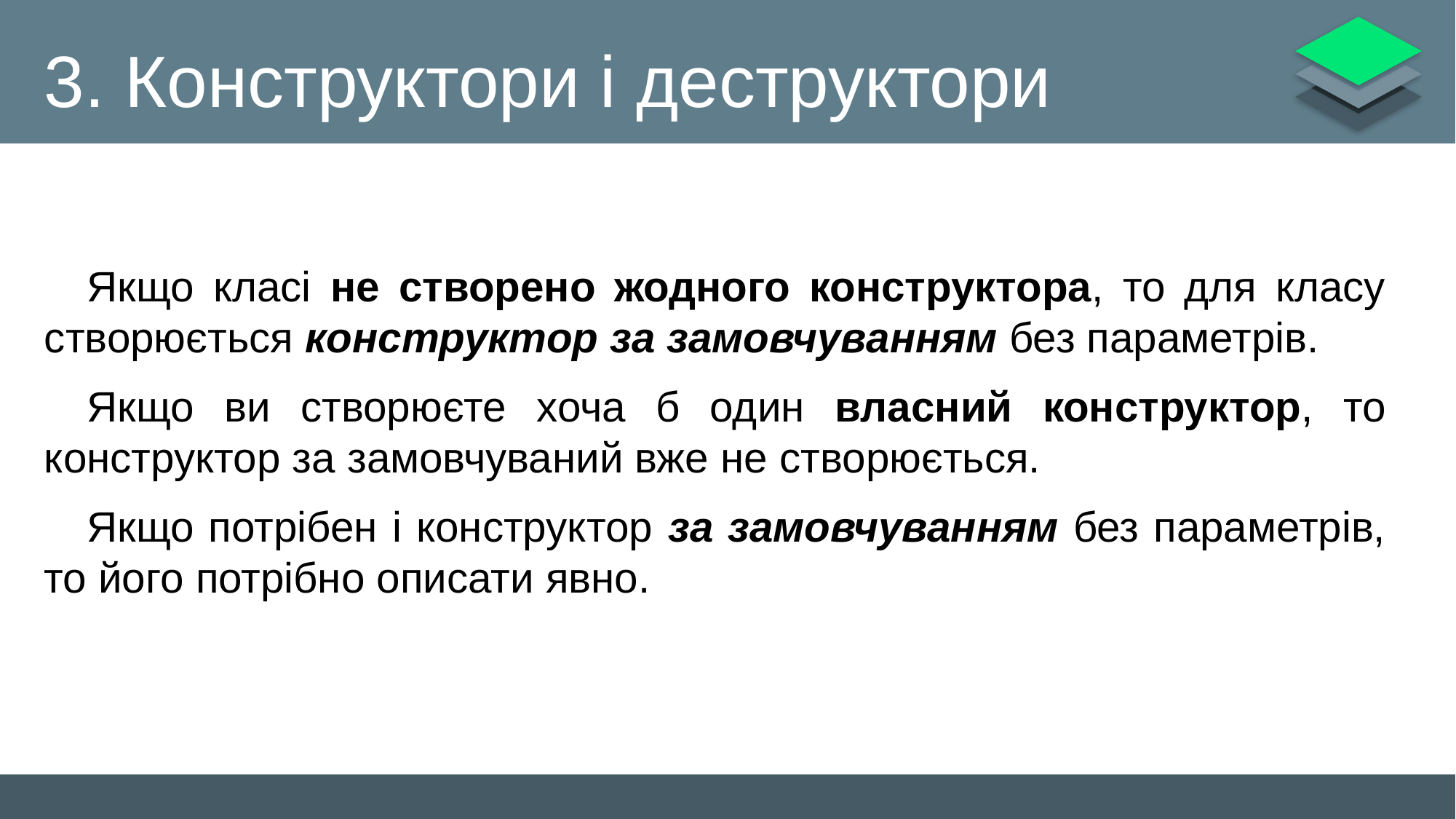

# 3. Конструктори і деструктори
Якщо класі не створено жодного конструктора, то для класу створюється конструктор за замовчуванням без параметрів.
Якщо ви створюєте хоча б один власний конструктор, то конструктор за замовчуваний вже не створюється.
Якщо потрібен і конструктор за замовчуванням без параметрів, то його потрібно описати явно.